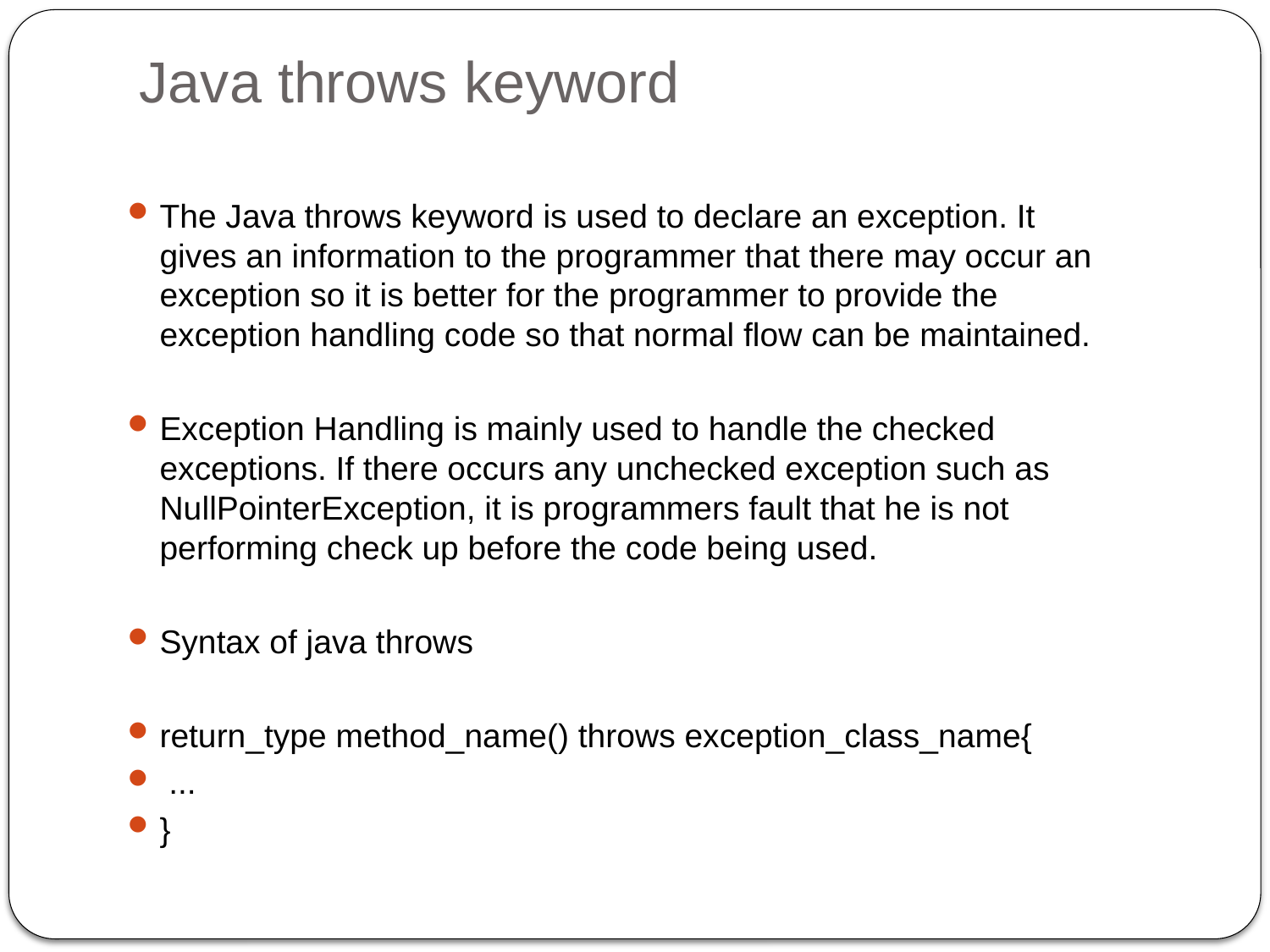

# Java throws keyword
The Java throws keyword is used to declare an exception. It gives an information to the programmer that there may occur an exception so it is better for the programmer to provide the exception handling code so that normal flow can be maintained.

Exception Handling is mainly used to handle the checked exceptions. If there occurs any unchecked exception such as NullPointerException, it is programmers fault that he is not performing check up before the code being used.

Syntax of java throws

return_type method_name() throws exception_class_name{
 ...
}